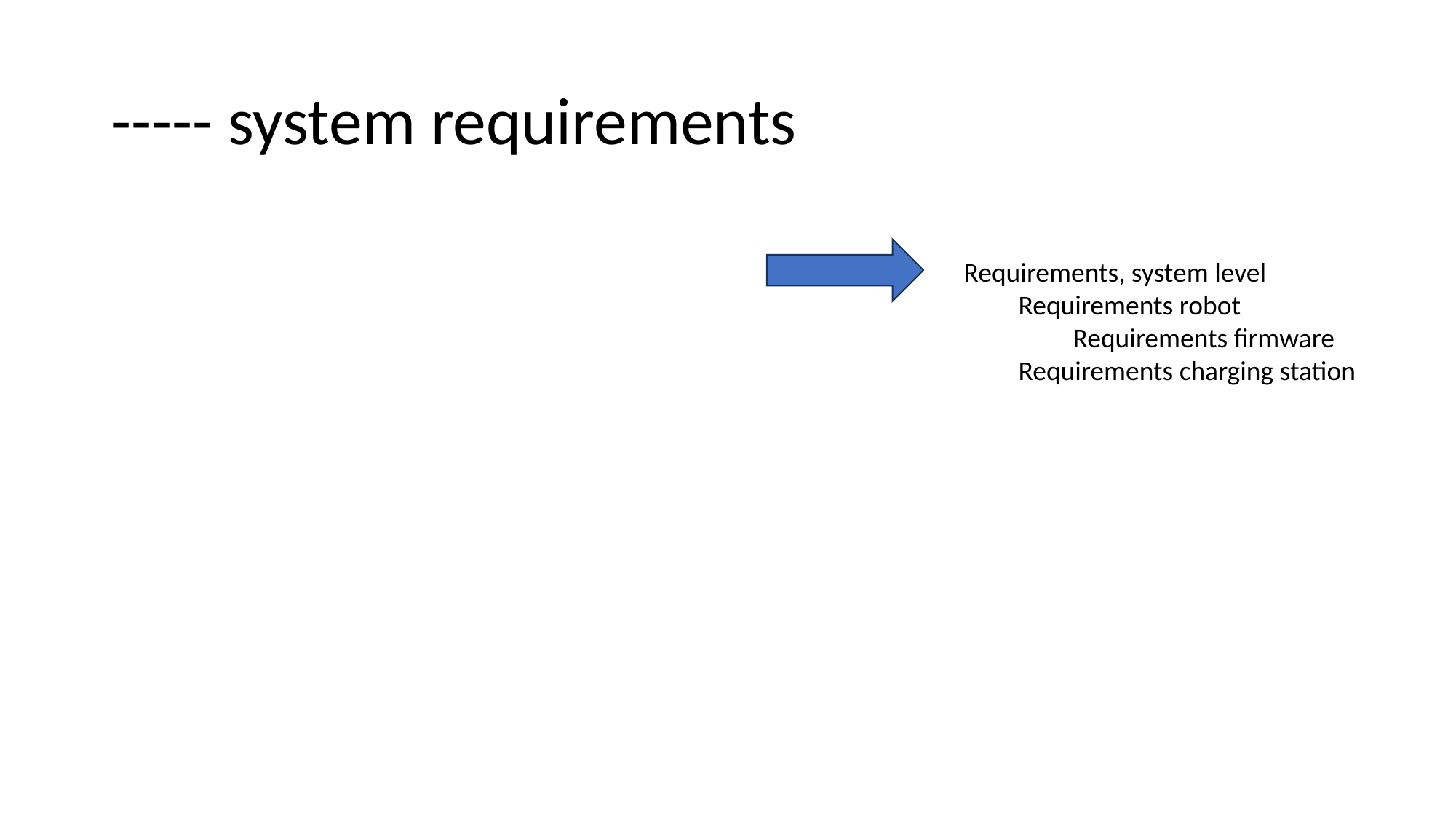

# ----- system requirements

Requirements, system level
Requirements robot
Requirements firmware
Requirements charging station